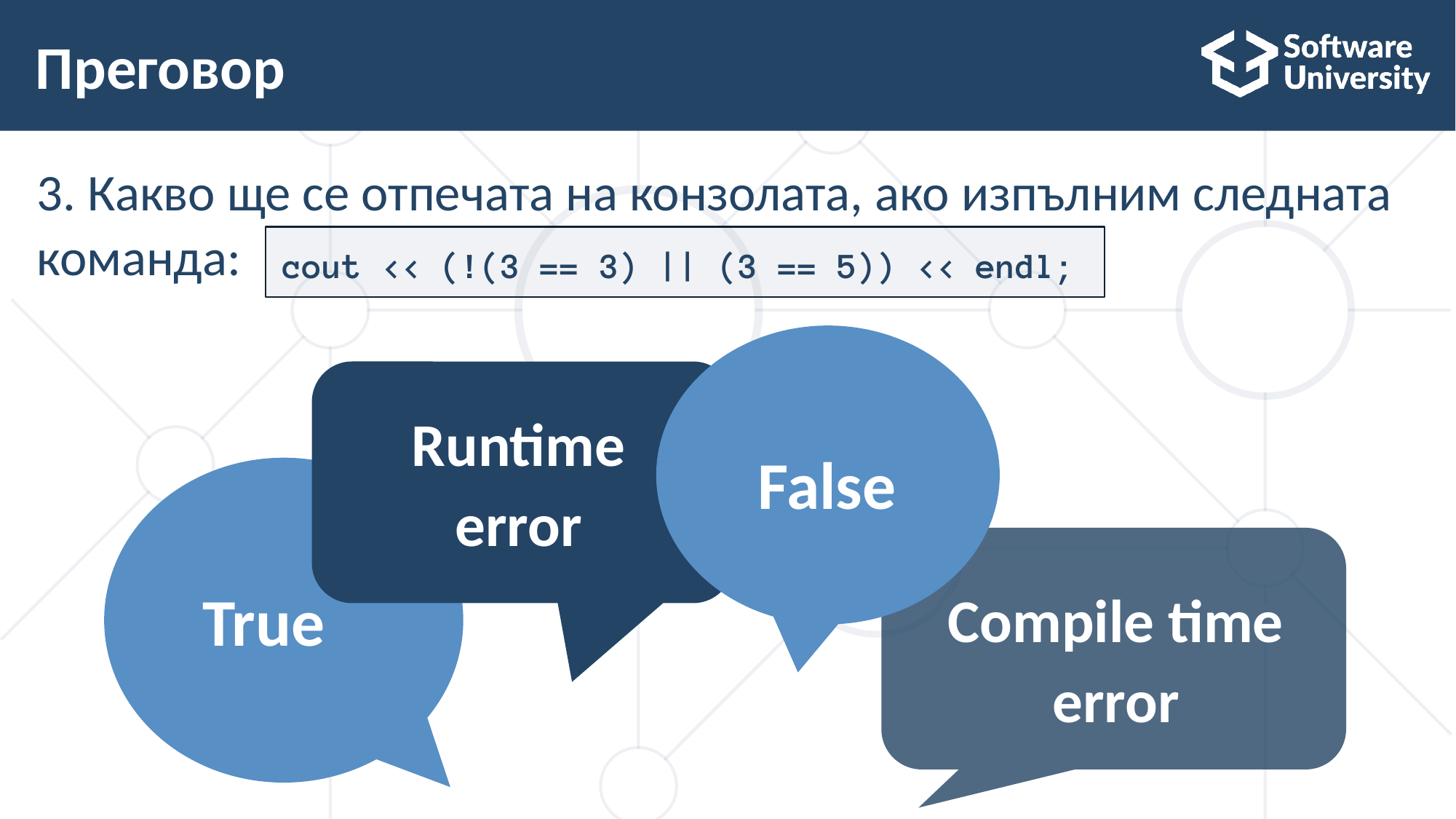

# Преговор
3. Какво ще се отпечата на конзолата, ако изпълним следната команда:
cout << (!(3 == 3) || (3 == 5)) << endl;

False

Runtime error

True

Compile time error
Compile time error
(1)True